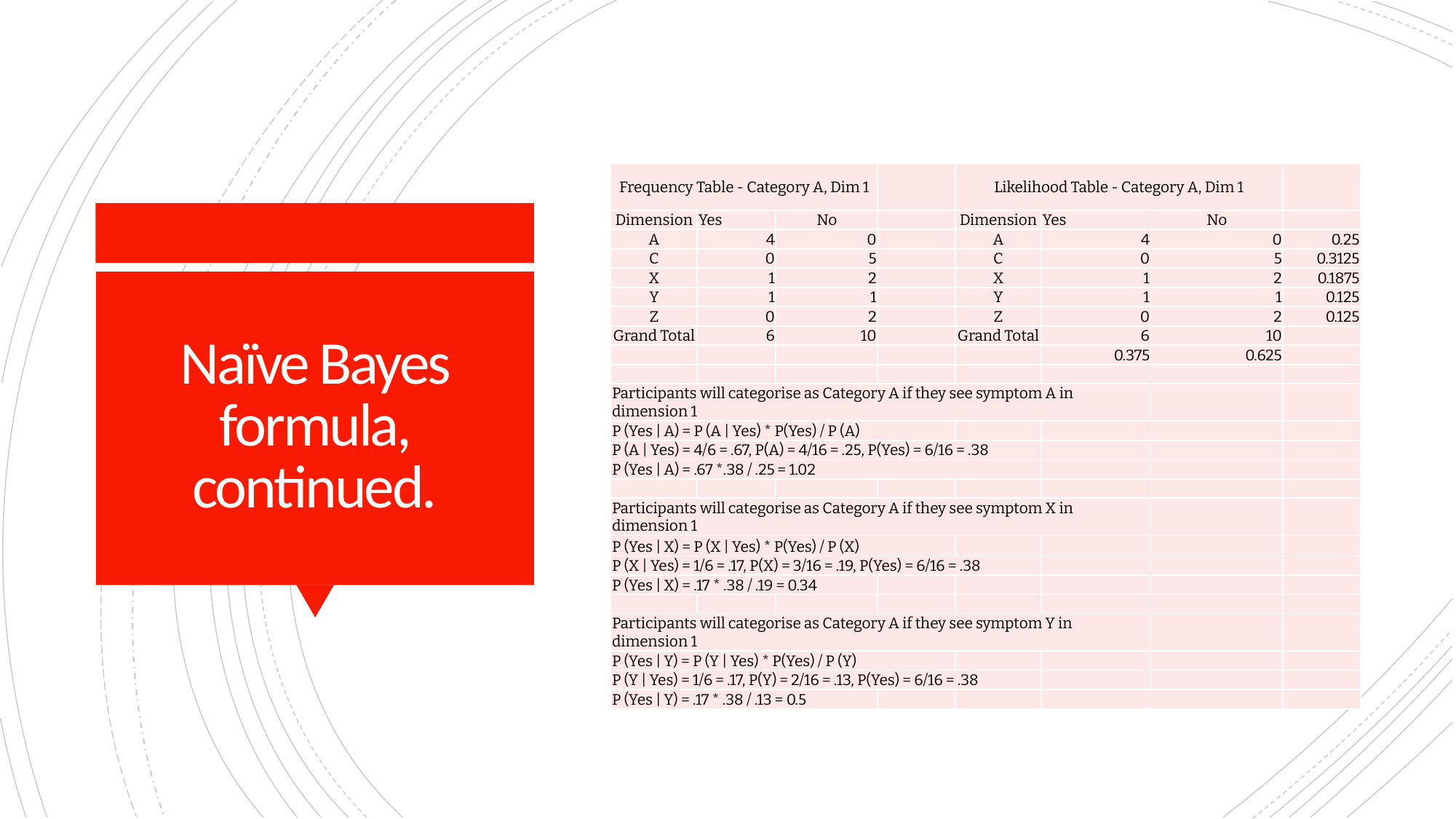

| Frequency Table - Category A, Dim 1 |  |  |  | Likelihood Table - Category A, Dim 1 |  |  |  |
| --- | --- | --- | --- | --- | --- | --- | --- |
| Dimension | Yes | No |  | Dimension | Yes | No |  |
| A | 4 | 0 |  | A | 4 | 0 | 0.25 |
| C | 0 | 5 |  | C | 0 | 5 | 0.3125 |
| X | 1 | 2 |  | X | 1 | 2 | 0.1875 |
| Y | 1 | 1 |  | Y | 1 | 1 | 0.125 |
| Z | 0 | 2 |  | Z | 0 | 2 | 0.125 |
| Grand Total | 6 | 10 |  | Grand Total | 6 | 10 |  |
|  |  |  |  |  | 0.375 | 0.625 |  |
|  |  |  |  |  |  |  |  |
| Participants will categorise as Category A if they see symptom A in dimension 1 |  |  |  |  |  |  |  |
| P (Yes | A) = P (A | Yes) \* P(Yes) / P (A) |  |  |  |  |  |  |  |
| P (A | Yes) = 4/6 = .67, P(A) = 4/16 = .25, P(Yes) = 6/16 = .38 |  |  |  |  |  |  |  |
| P (Yes | A) = .67 \*.38 / .25 = 1.02 |  |  |  |  |  |  |  |
|  |  |  |  |  |  |  |  |
| Participants will categorise as Category A if they see symptom X in dimension 1 |  |  |  |  |  |  |  |
| P (Yes | X) = P (X | Yes) \* P(Yes) / P (X) |  |  |  |  |  |  |  |
| P (X | Yes) = 1/6 = .17, P(X) = 3/16 = .19, P(Yes) = 6/16 = .38 |  |  |  |  |  |  |  |
| P (Yes | X) = .17 \* .38 / .19 = 0.34 |  |  |  |  |  |  |  |
|  |  |  |  |  |  |  |  |
| Participants will categorise as Category A if they see symptom Y in dimension 1 |  |  |  |  |  |  |  |
| P (Yes | Y) = P (Y | Yes) \* P(Yes) / P (Y) |  |  |  |  |  |  |  |
| P (Y | Yes) = 1/6 = .17, P(Y) = 2/16 = .13, P(Yes) = 6/16 = .38 |  |  |  |  |  |  |  |
| P (Yes | Y) = .17 \* .38 / .13 = 0.5 |  |  |  |  |  |  |  |
# Naïve Bayes formula, continued.